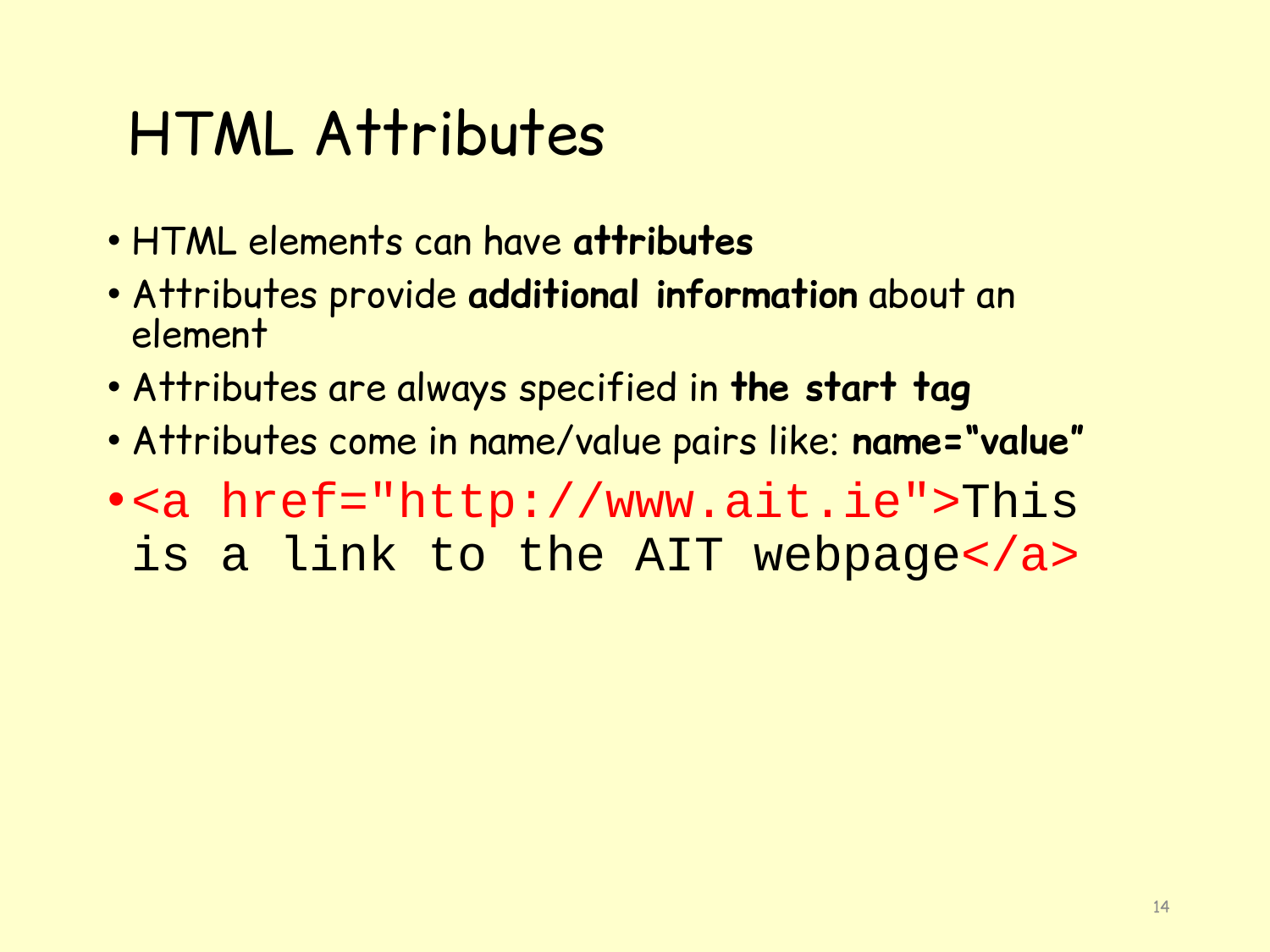

# HTML Attributes
HTML elements can have attributes
Attributes provide additional information about an element
Attributes are always specified in the start tag
Attributes come in name/value pairs like: name=“value”
<a href="http://www.ait.ie">This is a link to the AIT webpage</a>

14